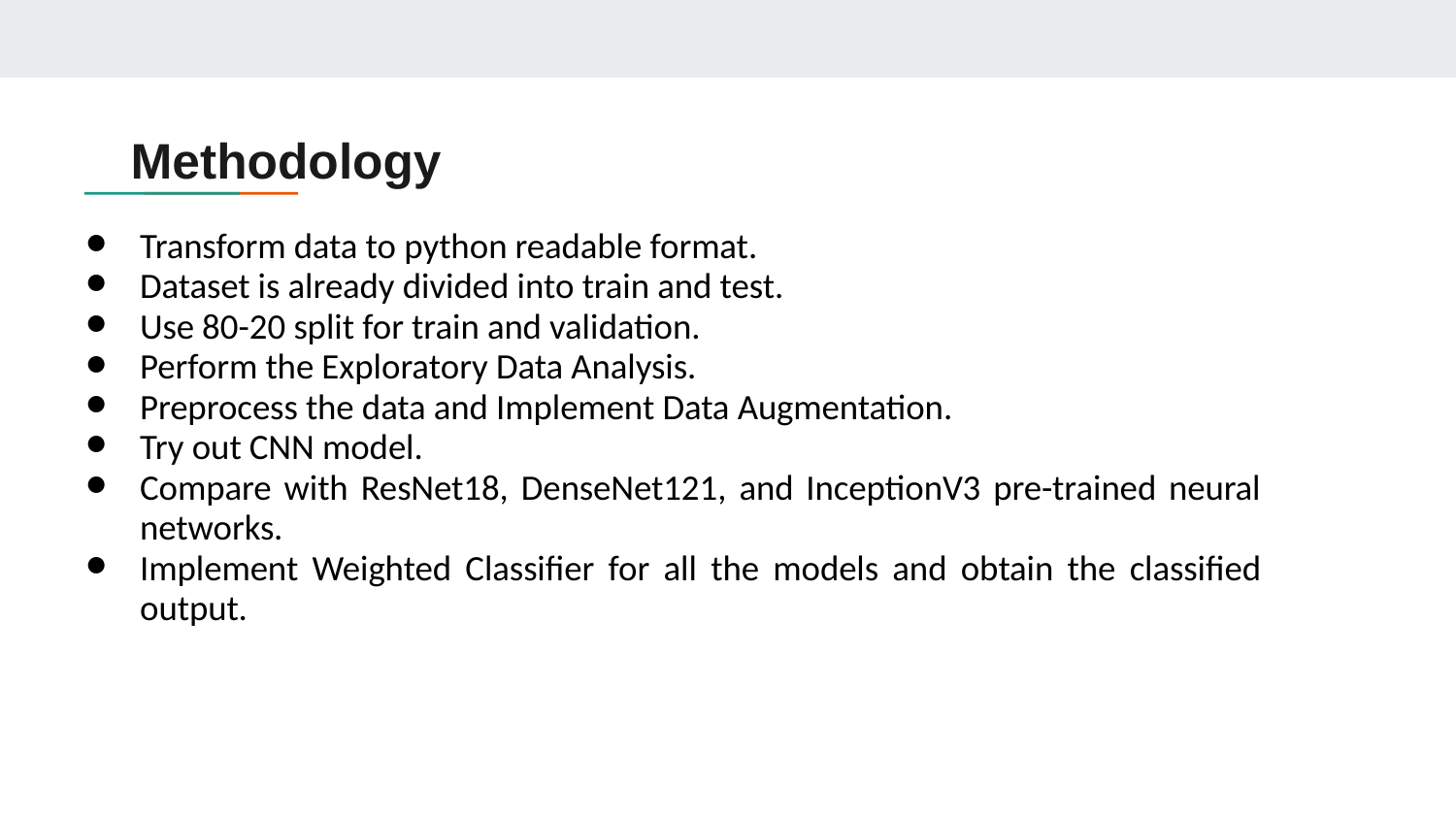

# Methodology
Transform data to python readable format.
Dataset is already divided into train and test.
Use 80-20 split for train and validation.
Perform the Exploratory Data Analysis.
Preprocess the data and Implement Data Augmentation.
Try out CNN model.
Compare with ResNet18, DenseNet121, and InceptionV3 pre-trained neural networks.
Implement Weighted Classifier for all the models and obtain the classified output.